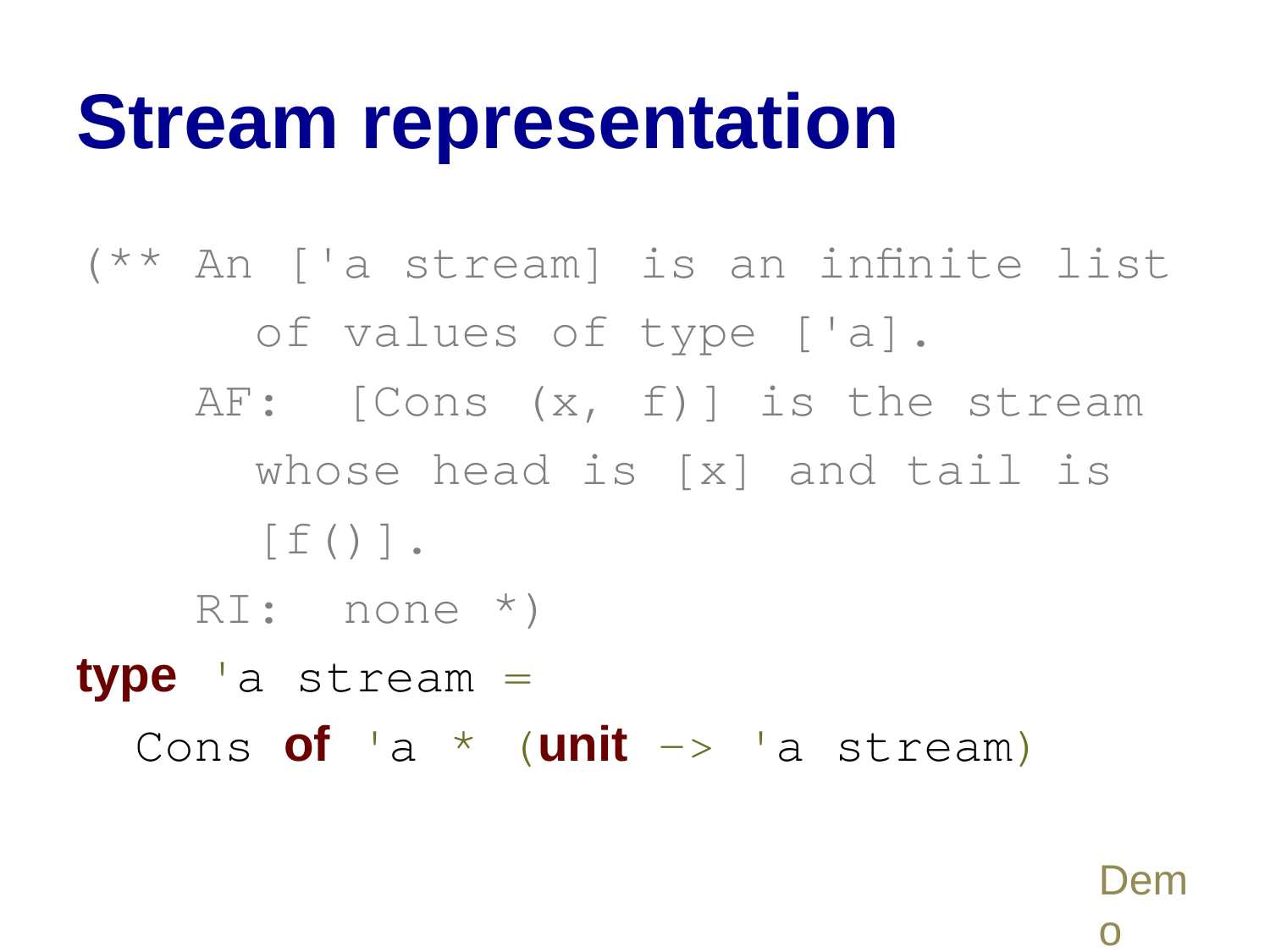

# Stream representation
(** An ['a stream] is an infinite list
      of values of type ['a].
    AF:  [Cons (x, f)] is the stream
      whose head is [x] and tail is
      [f()].
    RI:  none *)
type 'a stream =
  Cons of 'a * (unit -> 'a stream)

Demo